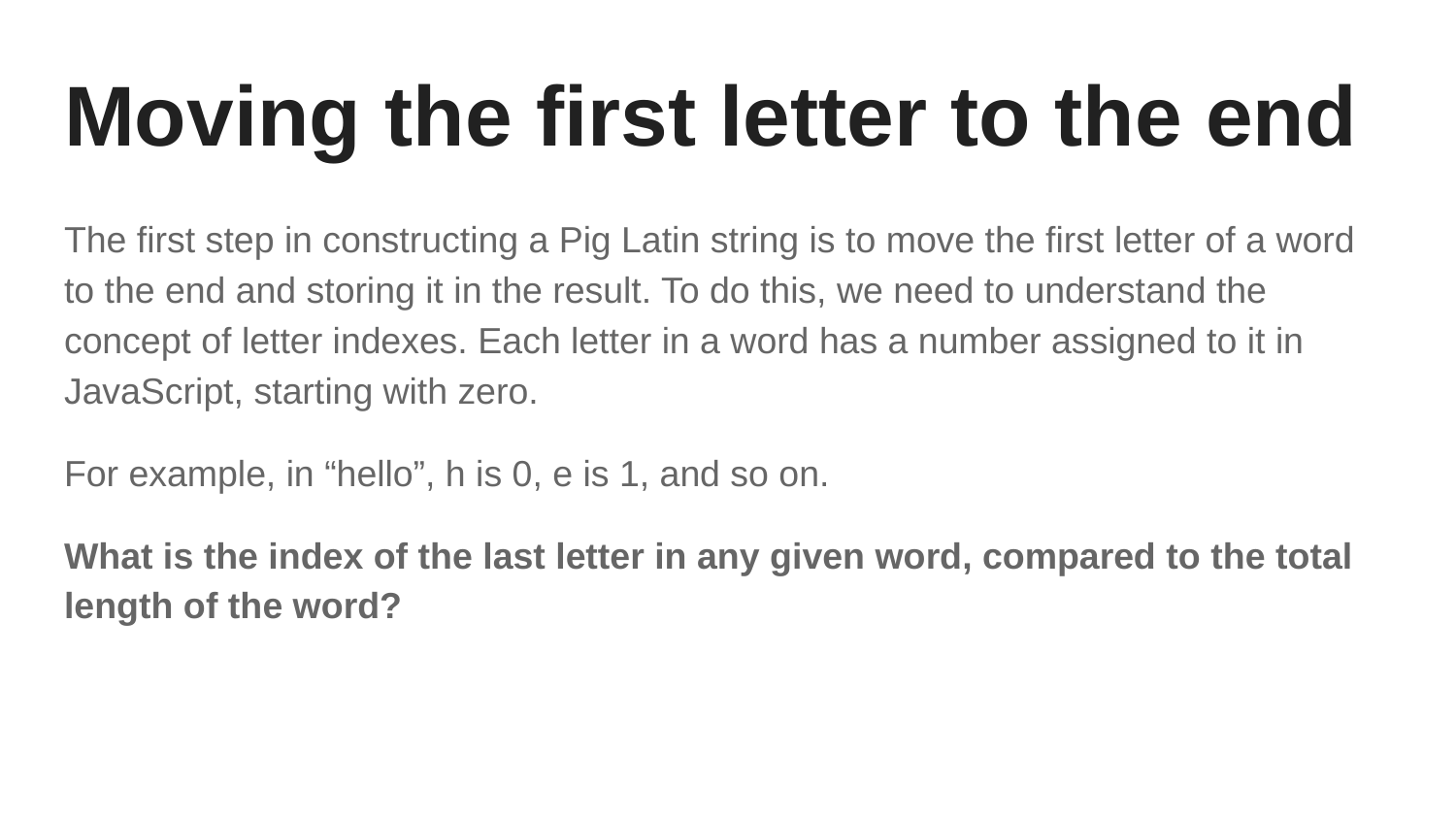

# Moving the first letter to the end
The first step in constructing a Pig Latin string is to move the first letter of a word to the end and storing it in the result. To do this, we need to understand the concept of letter indexes. Each letter in a word has a number assigned to it in JavaScript, starting with zero.
For example, in “hello”, h is 0, e is 1, and so on.
What is the index of the last letter in any given word, compared to the total length of the word?